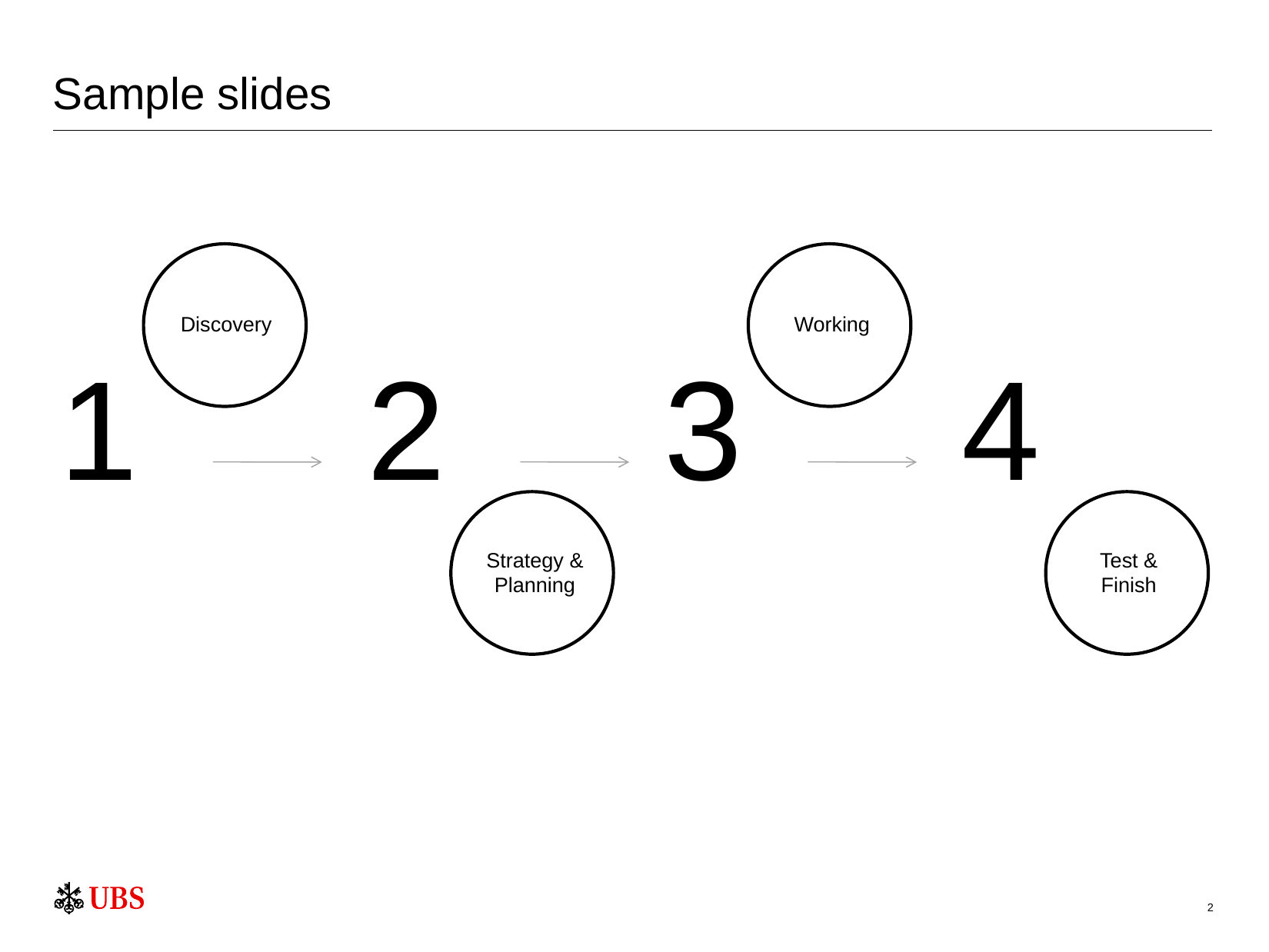

# Sample slides

Discovery

Working
1
2
3
4

Strategy &
Planning

Test &
Finish